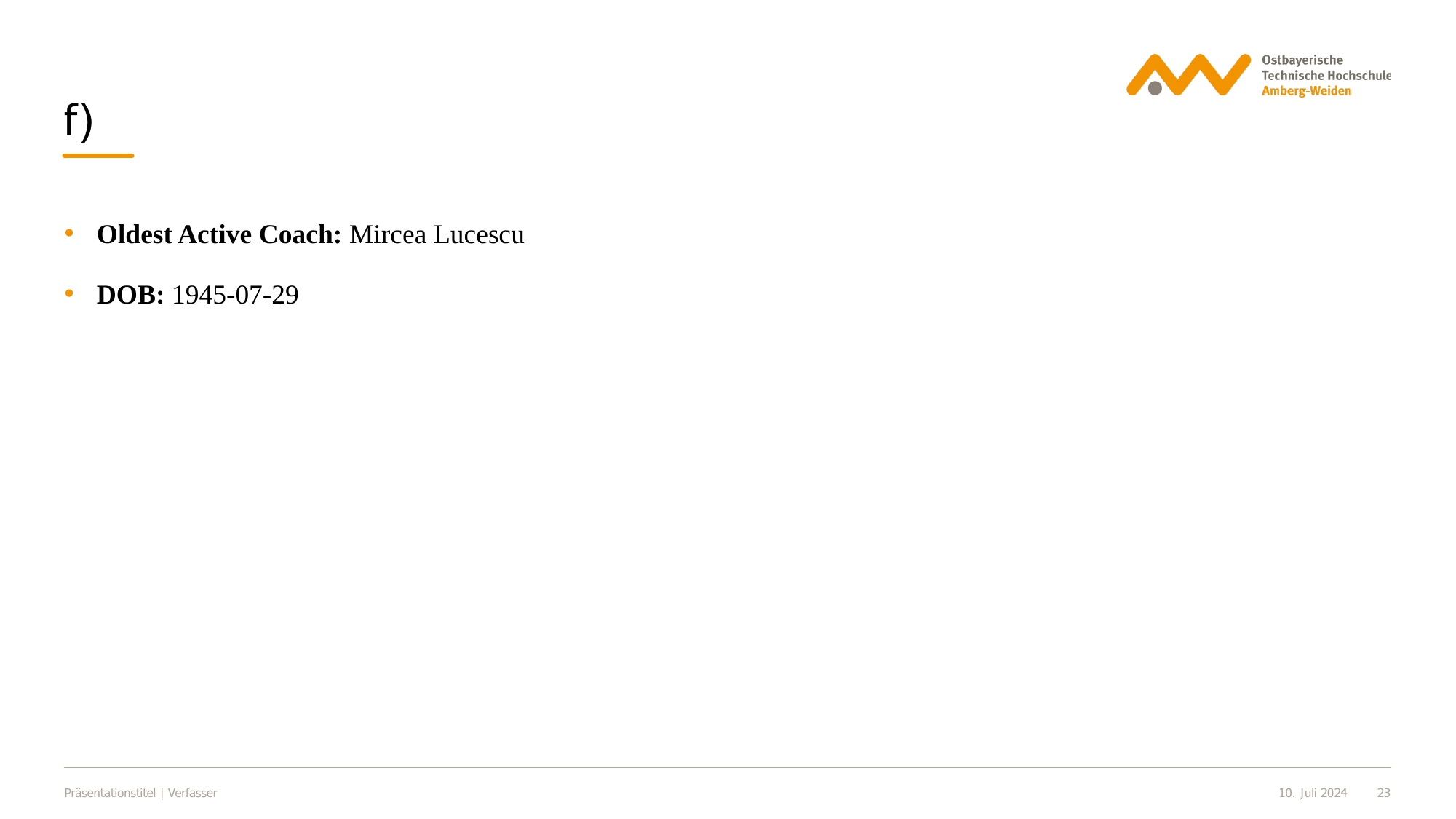

#
f)
Oldest Active Coach: Mircea Lucescu
DOB: 1945-07-29

Präsentationstitel | Verfasser
10. Juli 2024
23